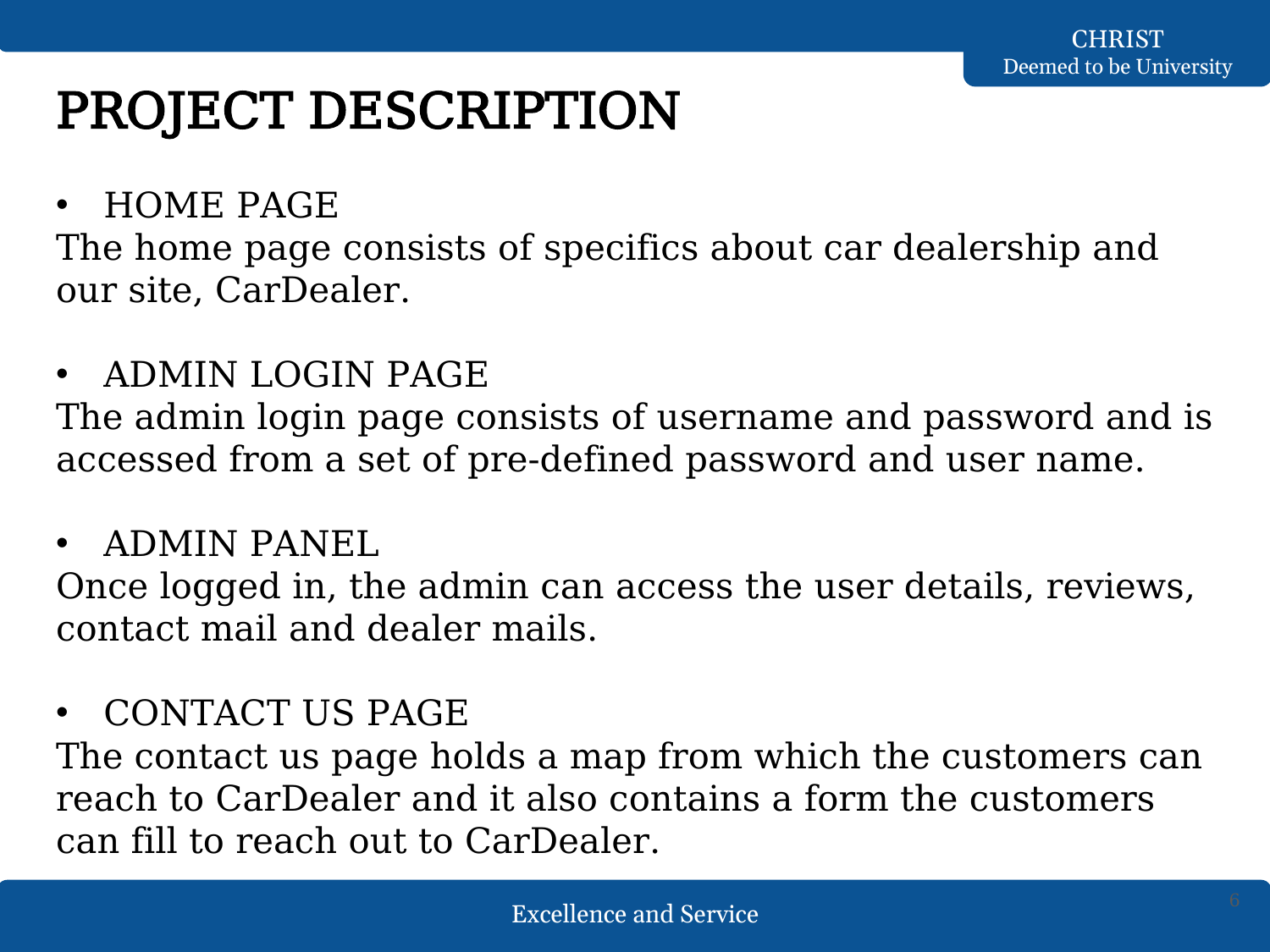

# PROJECT DESCRIPTION
HOME PAGE
The home page consists of specifics about car dealership and our site, CarDealer.

ADMIN LOGIN PAGE
The admin login page consists of username and password and is accessed from a set of pre-defined password and user name.

ADMIN PANEL
Once logged in, the admin can access the user details, reviews, contact mail and dealer mails.

CONTACT US PAGE
The contact us page holds a map from which the customers can reach to CarDealer and it also contains a form the customers can fill to reach out to CarDealer.

6